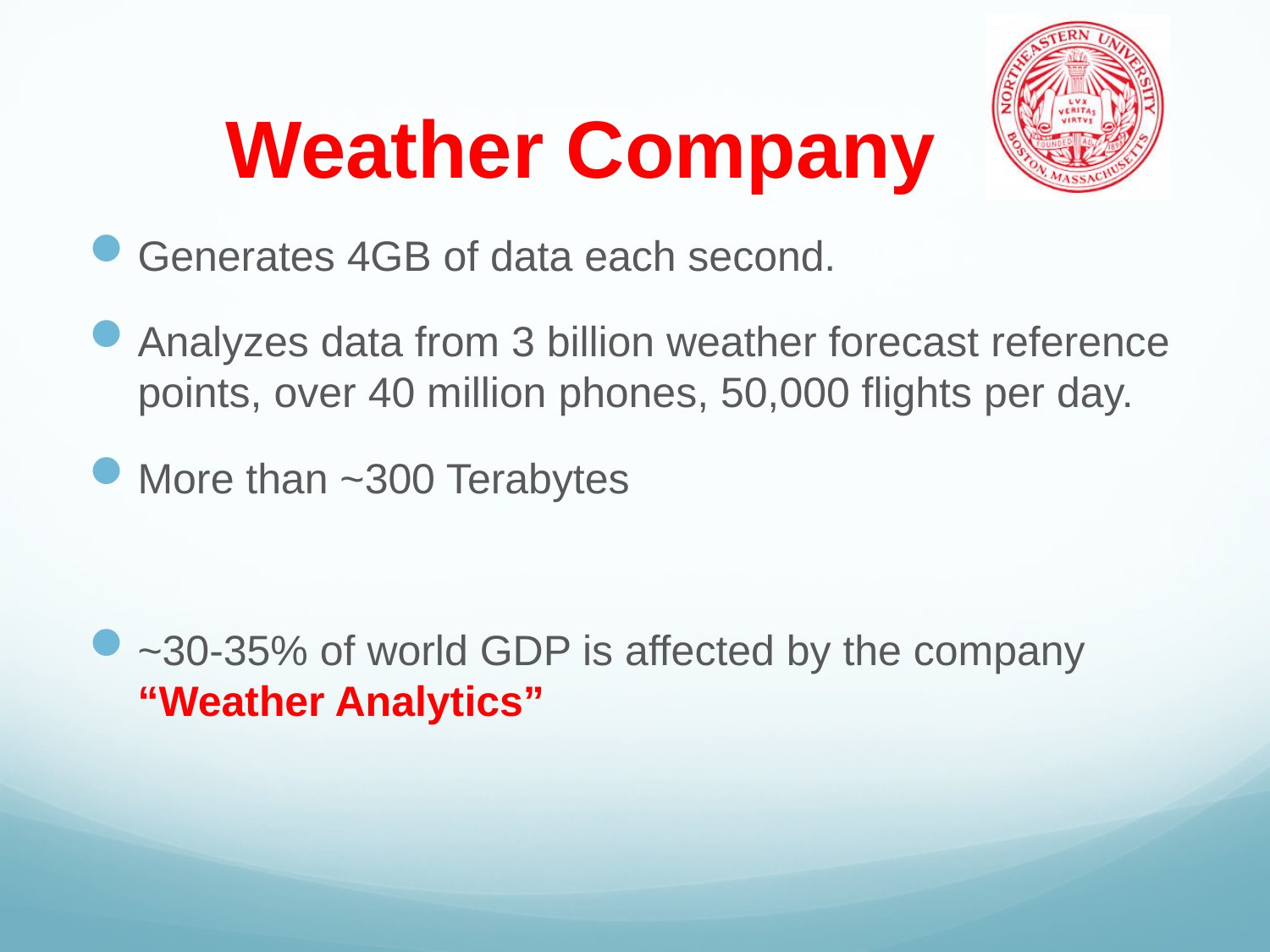

# Weather Company
Generates 4GB of data each second.
Analyzes data from 3 billion weather forecast reference points, over 40 million phones, 50,000 flights per day.
More than ~300 Terabytes

~30-35% of world GDP is affected by the company “Weather Analytics”